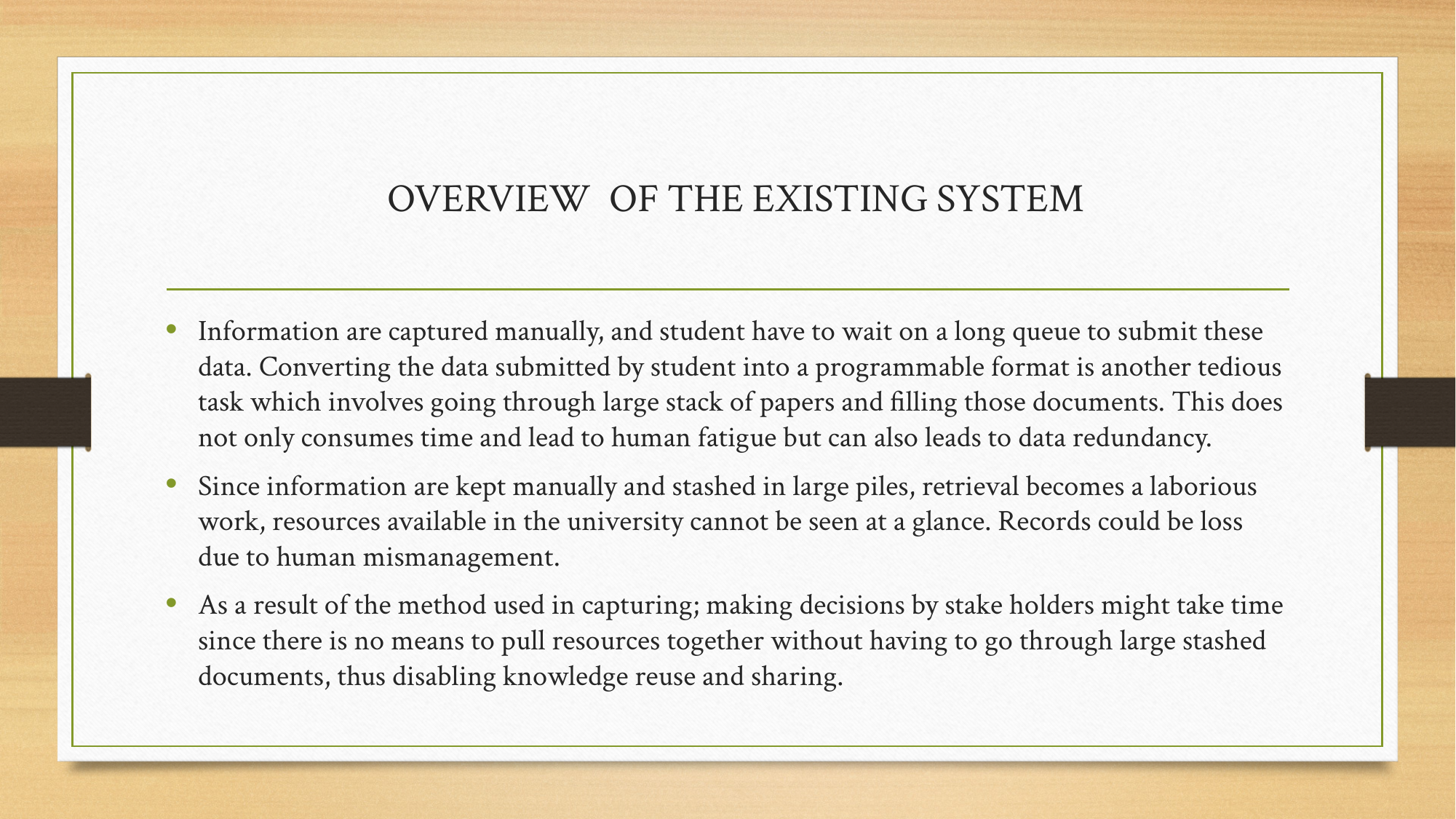

# OVERVIEW  OF THE EXISTING SYSTEM
Information are captured manually, and student have to wait on a long queue to submit these data. Converting the data submitted by student into a programmable format is another tedious task which involves going through large stack of papers and filling those documents. This does not only consumes time and lead to human fatigue but can also leads to data redundancy.
Since information are kept manually and stashed in large piles, retrieval becomes a laborious work, resources available in the university cannot be seen at a glance. Records could be loss due to human mismanagement.
As a result of the method used in capturing; making decisions by stake holders might take time since there is no means to pull resources together without having to go through large stashed documents, thus disabling knowledge reuse and sharing.